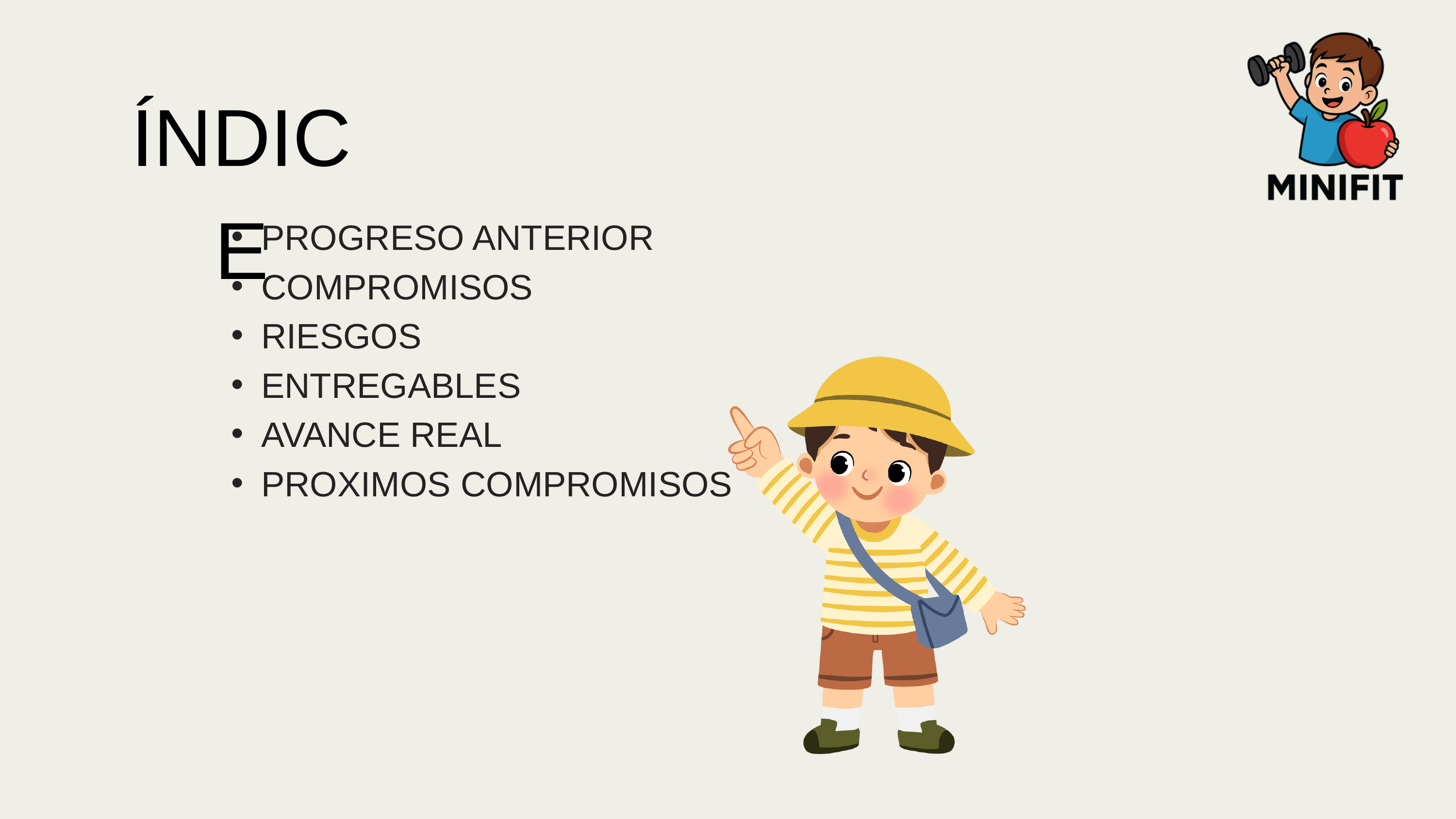

ÍNDICE
PROGRESO ANTERIOR
COMPROMISOS
RIESGOS
ENTREGABLES
AVANCE REAL
PROXIMOS COMPROMISOS